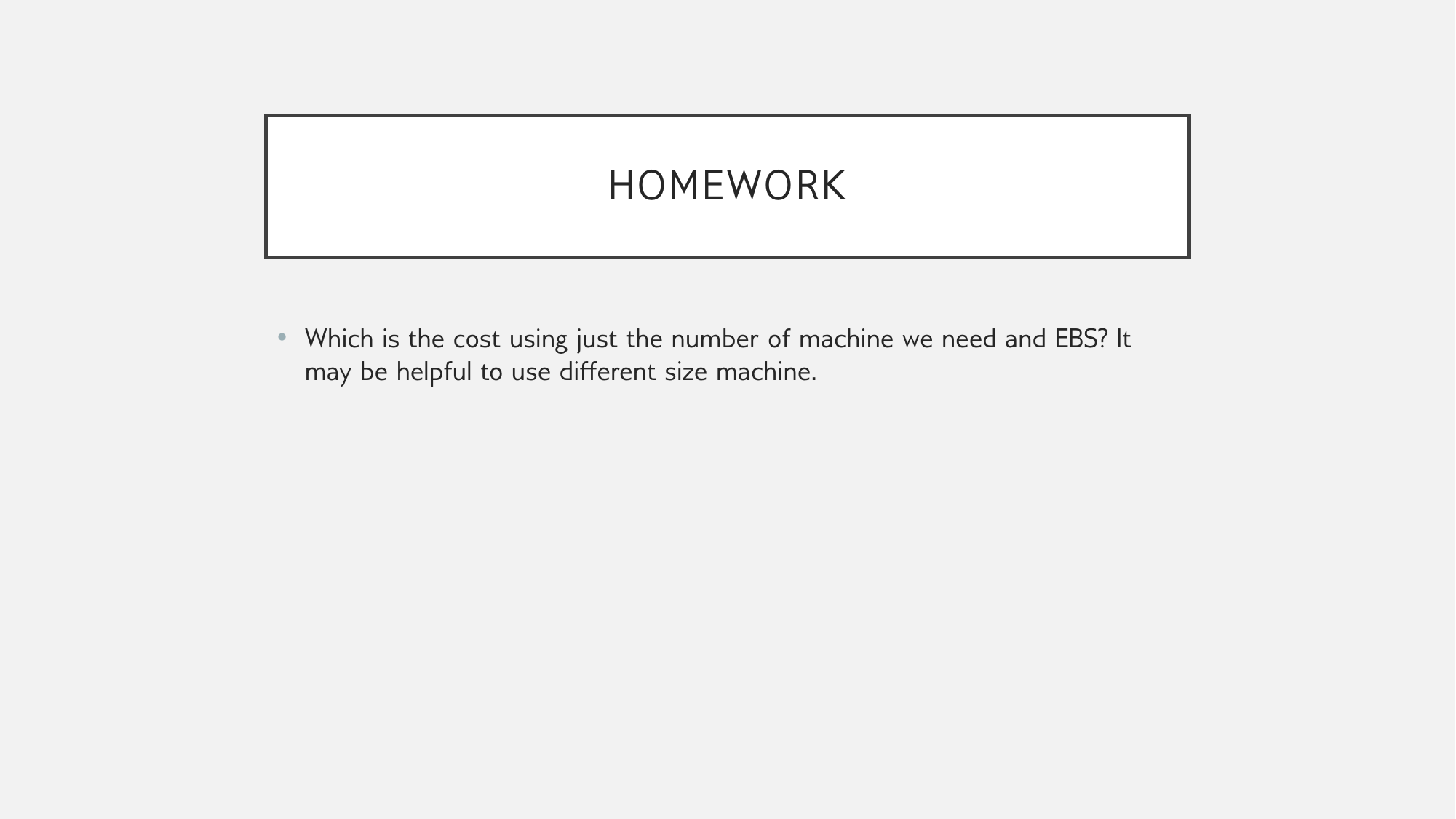

# HomeWOrK
Which is the cost using just the number of machine we need and EBS? It may be helpful to use different size machine.